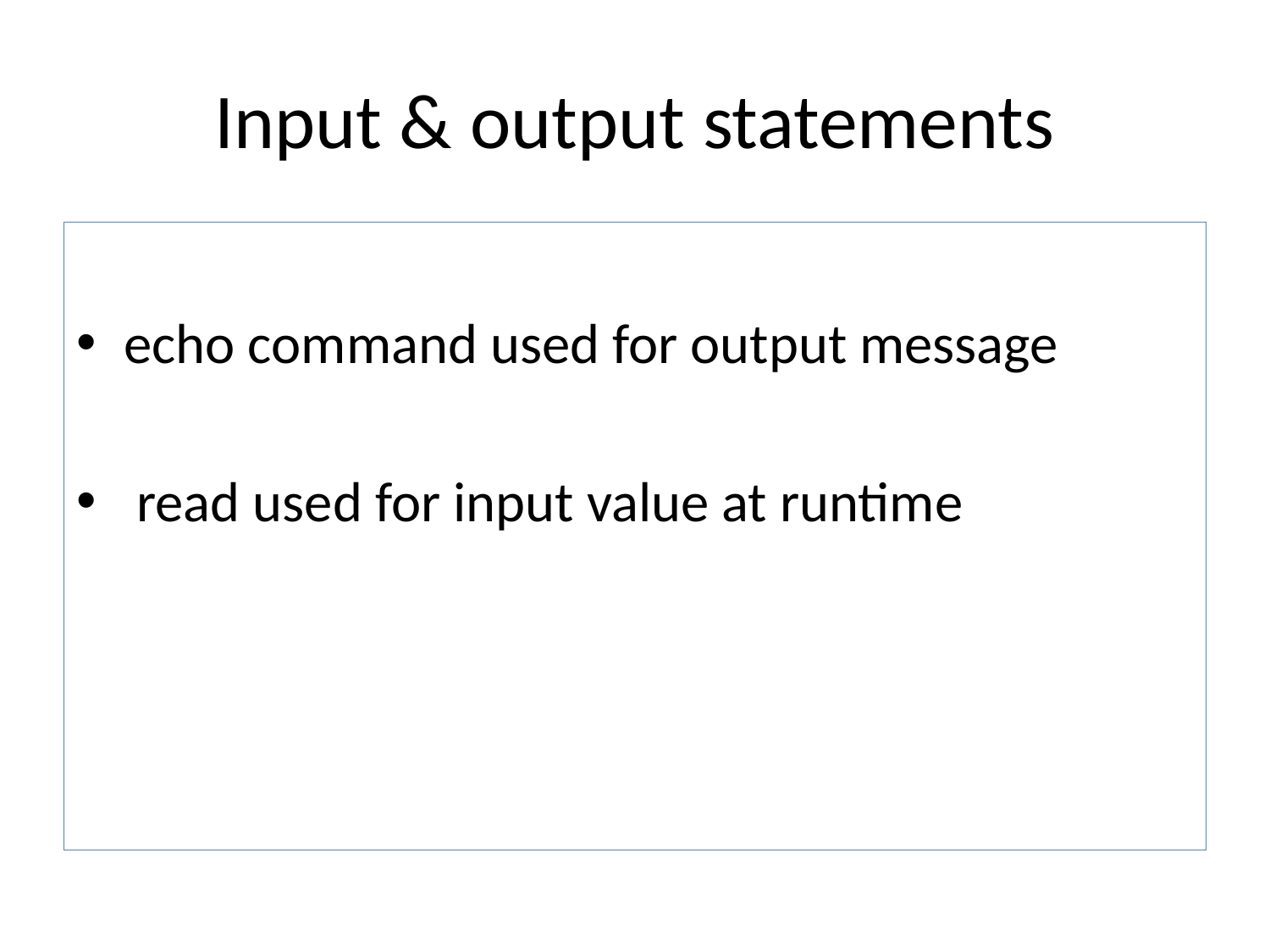

# Input & output statements

echo command used for output message

 read used for input value at runtime